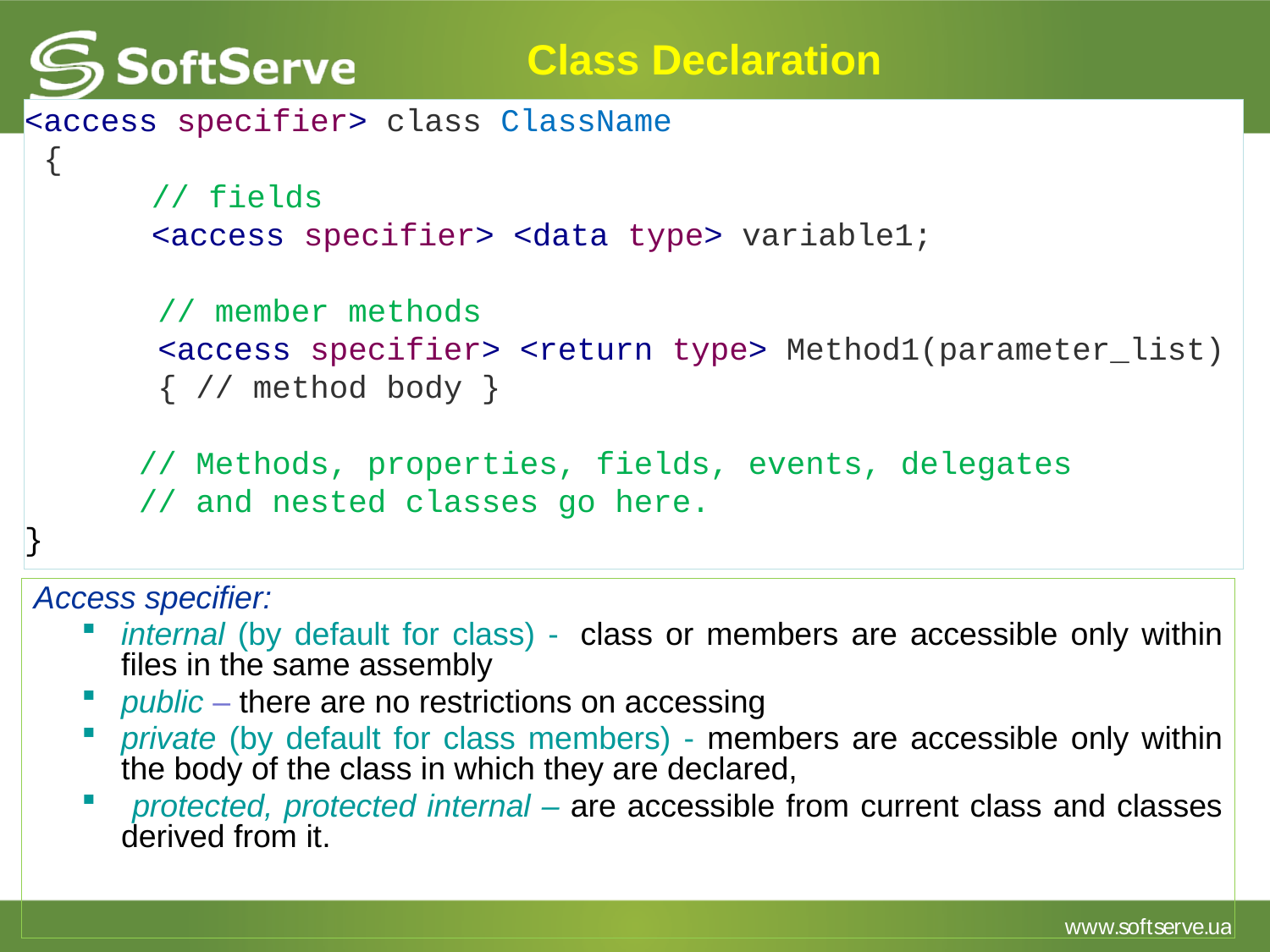

Class Declaration
<access specifier> class ClassName
 {
	// fields
	<access specifier> <data type> variable1;

       // member methods
       <access specifier> <return type> Method1(parameter_list)
       { // method body }

      // Methods, properties, fields, events, delegates
      // and nested classes go here.
}
Access specifier:
internal (by default for class) -  class or members are accessible only within files in the same assembly
public – there are no restrictions on accessing
private (by default for class members) - members are accessible only within the body of the class in which they are declared,
 protected, protected internal – are accessible from current class and classes derived from it.